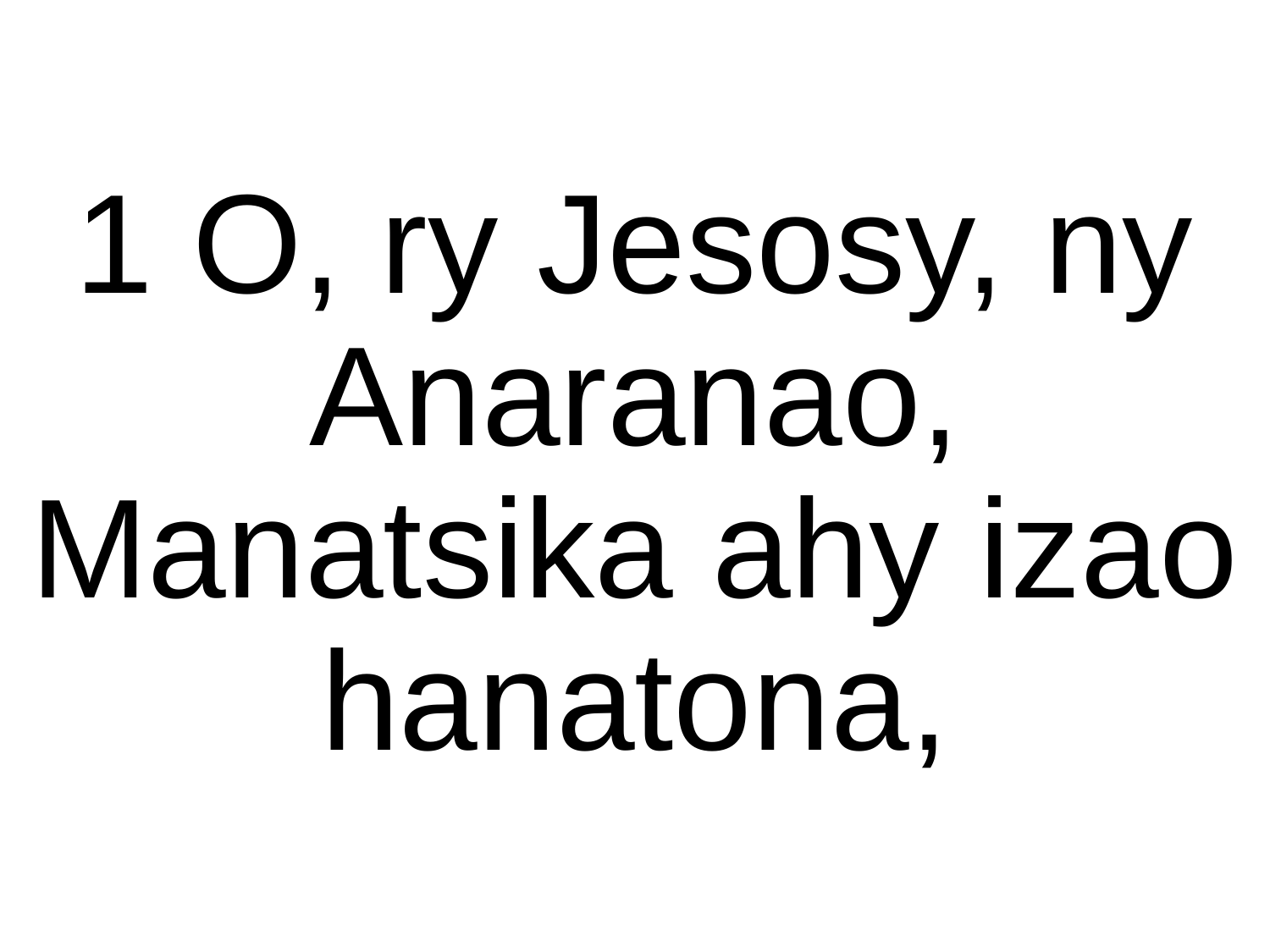

1 O, ry Jesosy, ny Anaranao,
Manatsika ahy izao hanatona,